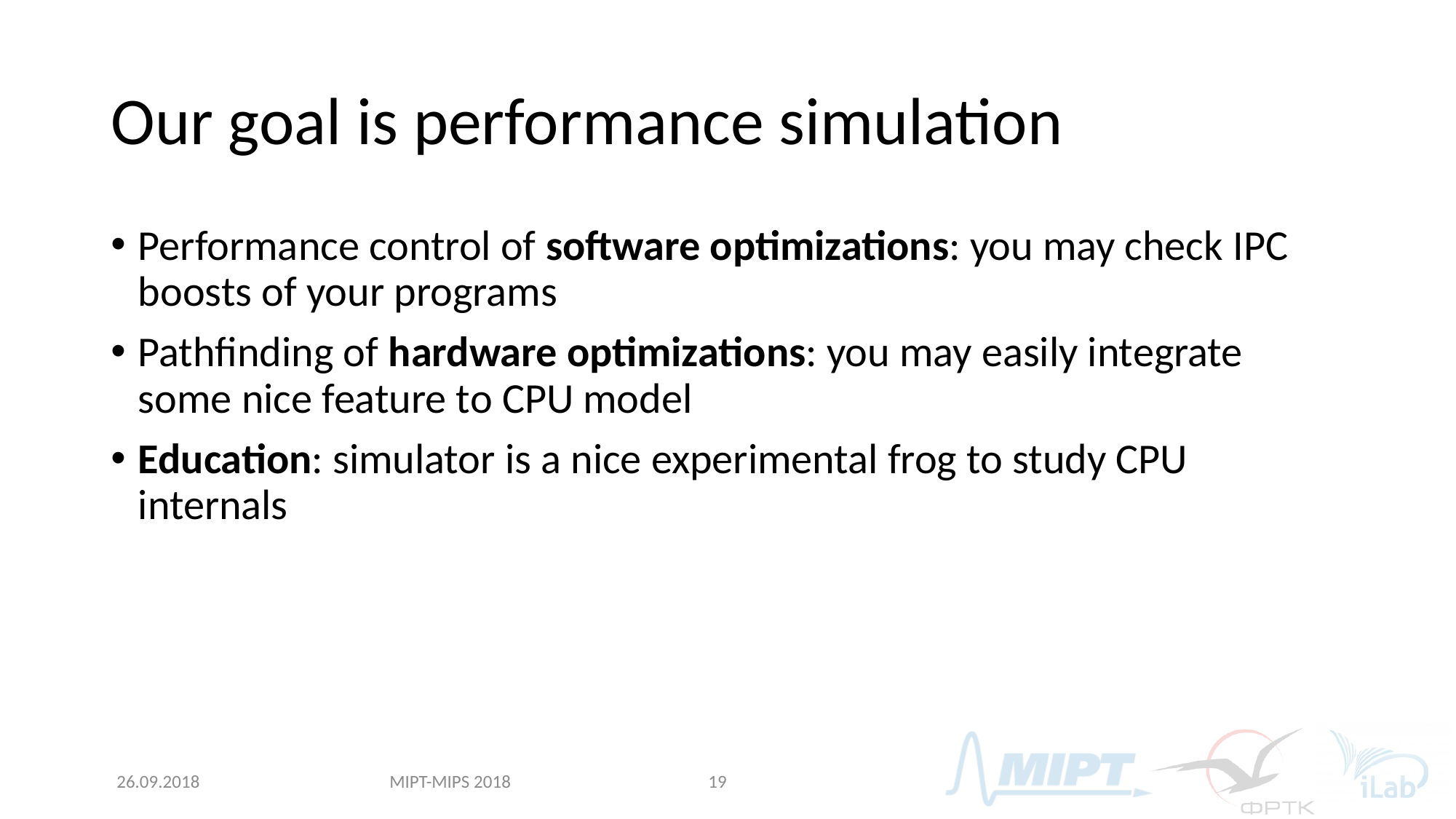

# Our goal is performance simulation
Performance control of software optimizations: you may check IPC boosts of your programs
Pathfinding of hardware optimizations: you may easily integrate some nice feature to CPU model
Education: simulator is a nice experimental frog to study CPU internals
MIPT-MIPS 2018
26.09.2018
19